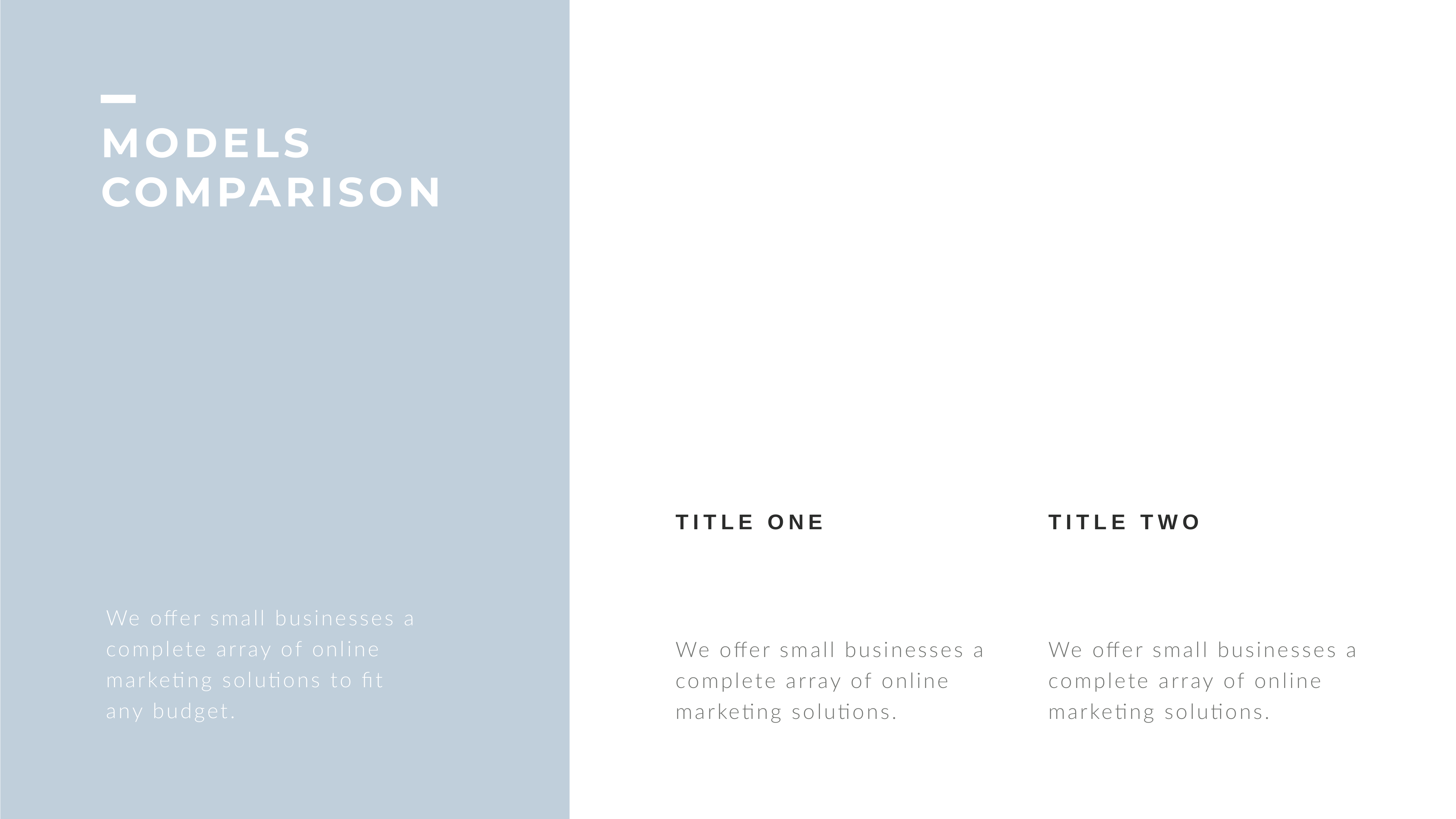

MODELS COMPARISON

TITLE ONE
TITLE TWO
We offer small businesses a complete array of online marketing solutions to fit any budget.
We offer small businesses a complete array of online marketing solutions.
We offer small businesses a complete array of online marketing solutions.